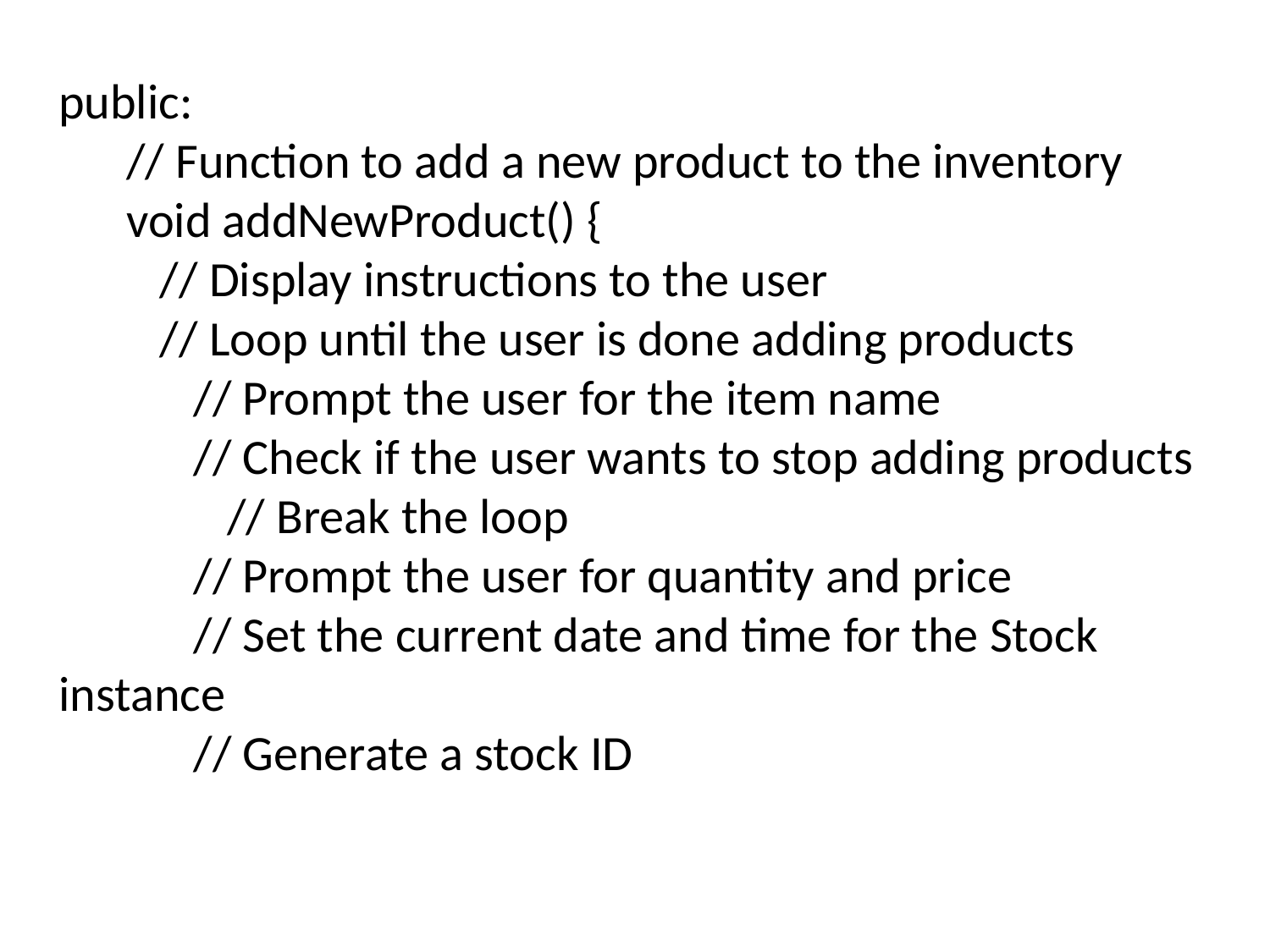

public:
      // Function to add a new product to the inventory
      void addNewProduct() {
         // Display instructions to the user
         // Loop until the user is done adding products
            // Prompt the user for the item name
            // Check if the user wants to stop adding products
               // Break the loop
            // Prompt the user for quantity and price
            // Set the current date and time for the Stock instance
            // Generate a stock ID